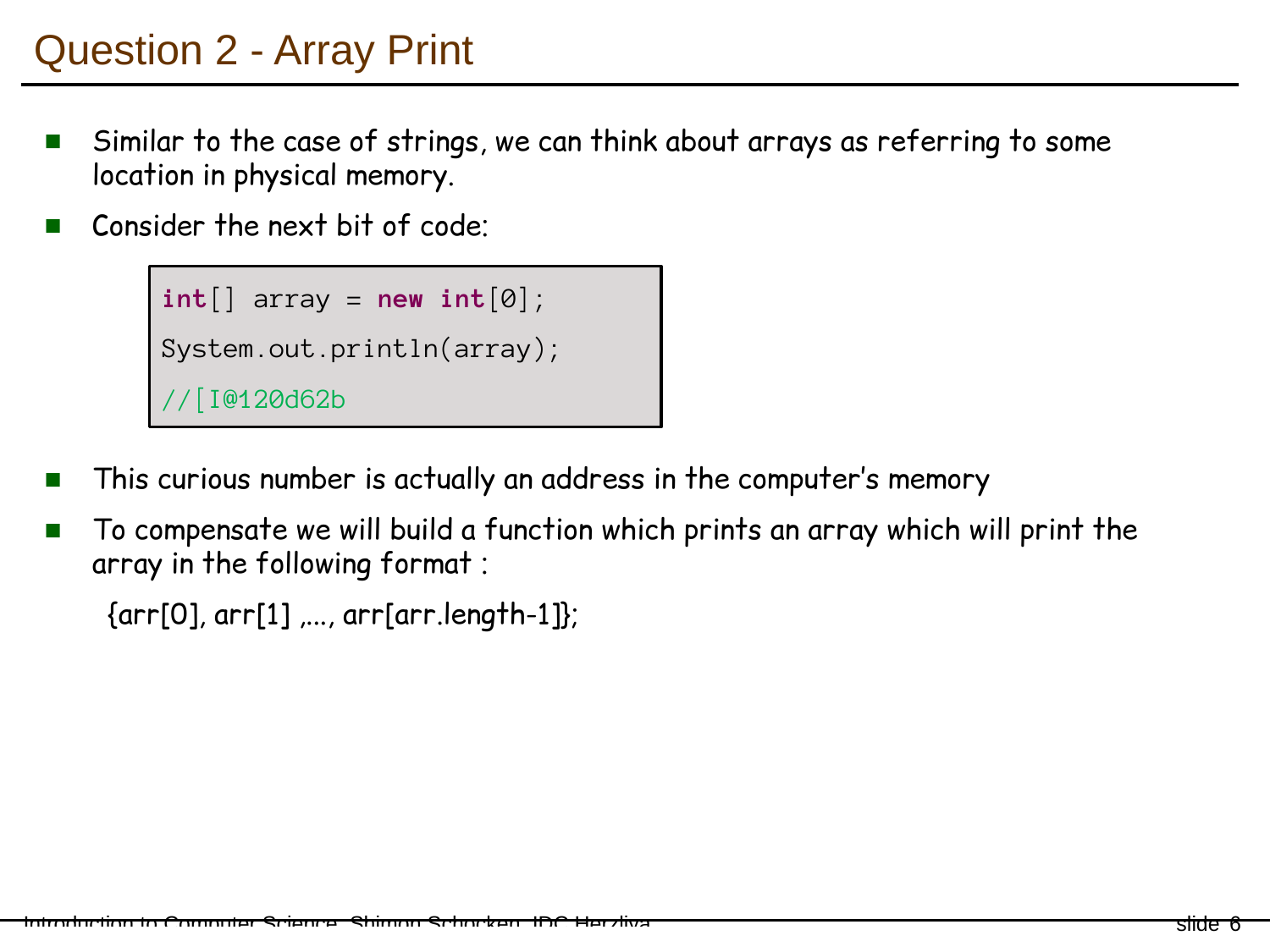

Question 2 - Array Print
Similar to the case of strings, we can think about arrays as referring to some location in physical memory.
Consider the next bit of code:

This curious number is actually an address in the computer’s memory
To compensate we will build a function which prints an array which will print the array in the following format :
{arr[0], arr[1] ,..., arr[arr.length-1]};

int[] array = new int[0];
System.out.println(array);
//[I@120d62b